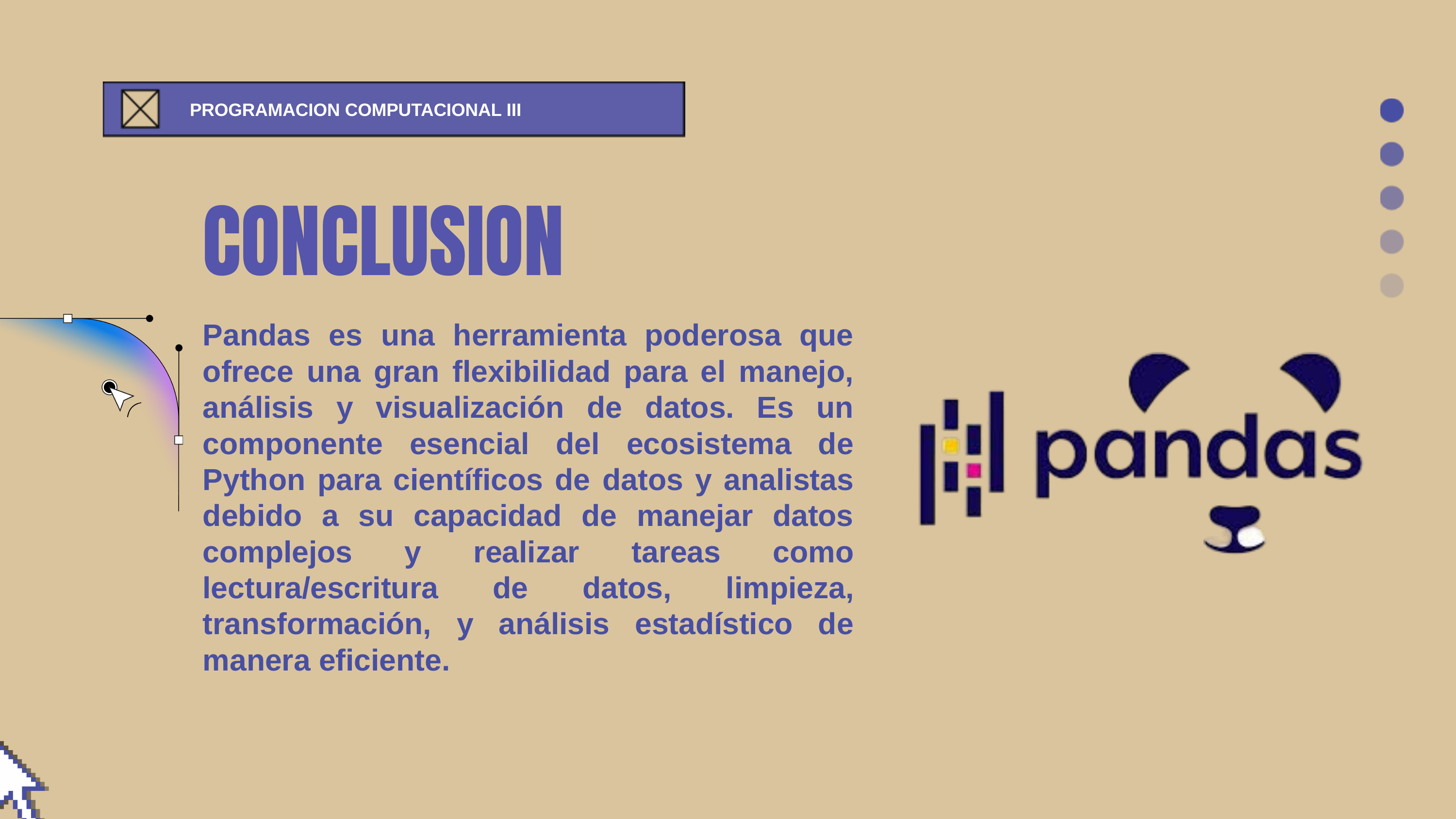

PROGRAMACION COMPUTACIONAL III
CONCLUSION

Pandas es una herramienta poderosa que ofrece una gran flexibilidad para el manejo, análisis y visualización de datos. Es un componente esencial del ecosistema de Python para científicos de datos y analistas debido a su capacidad de manejar datos complejos y realizar tareas como lectura/escritura de datos, limpieza, transformación, y análisis estadístico de manera eficiente.